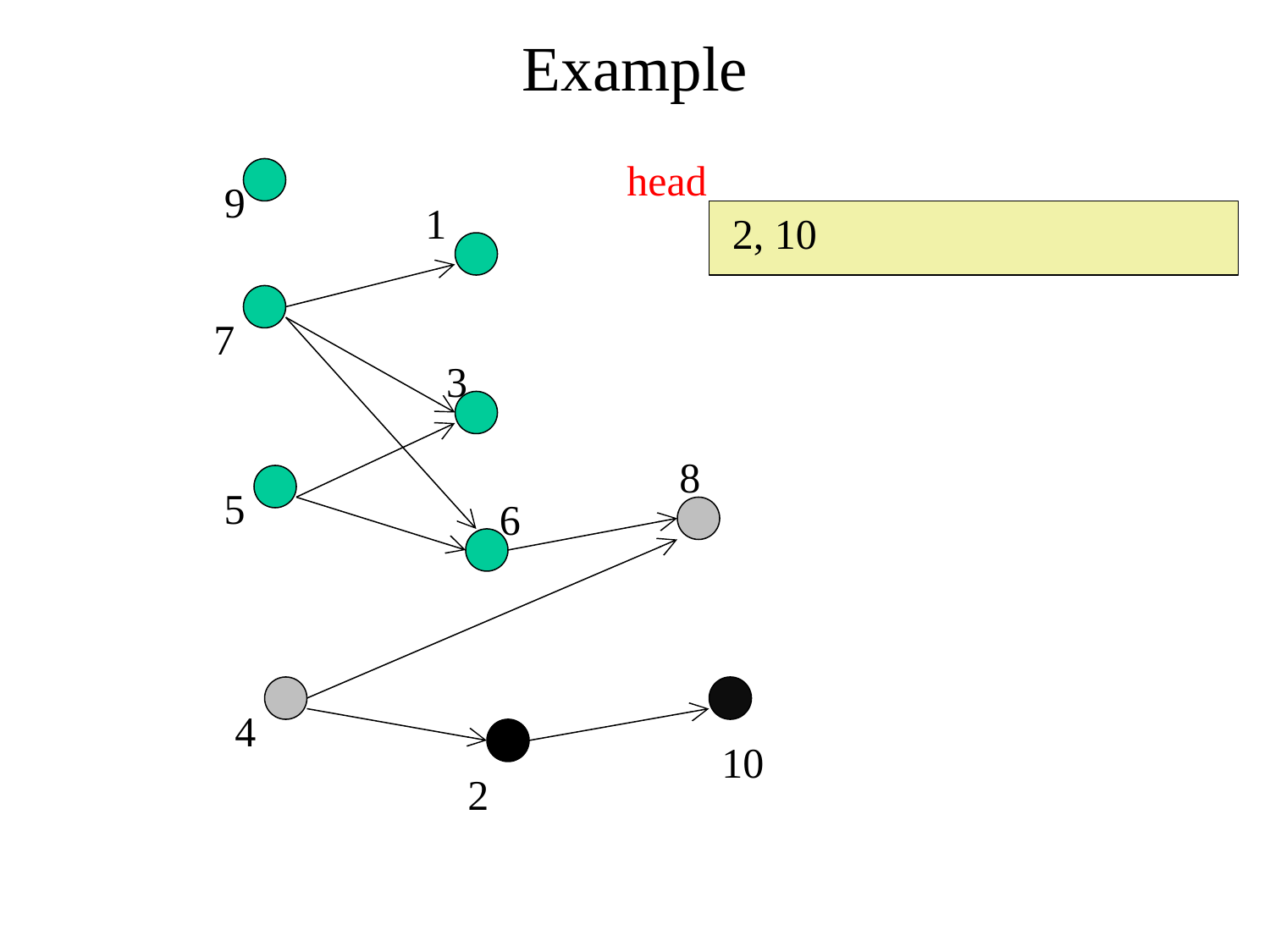

Example
head

9
1
 2, 10

7

3

8

5
6

4

10
2